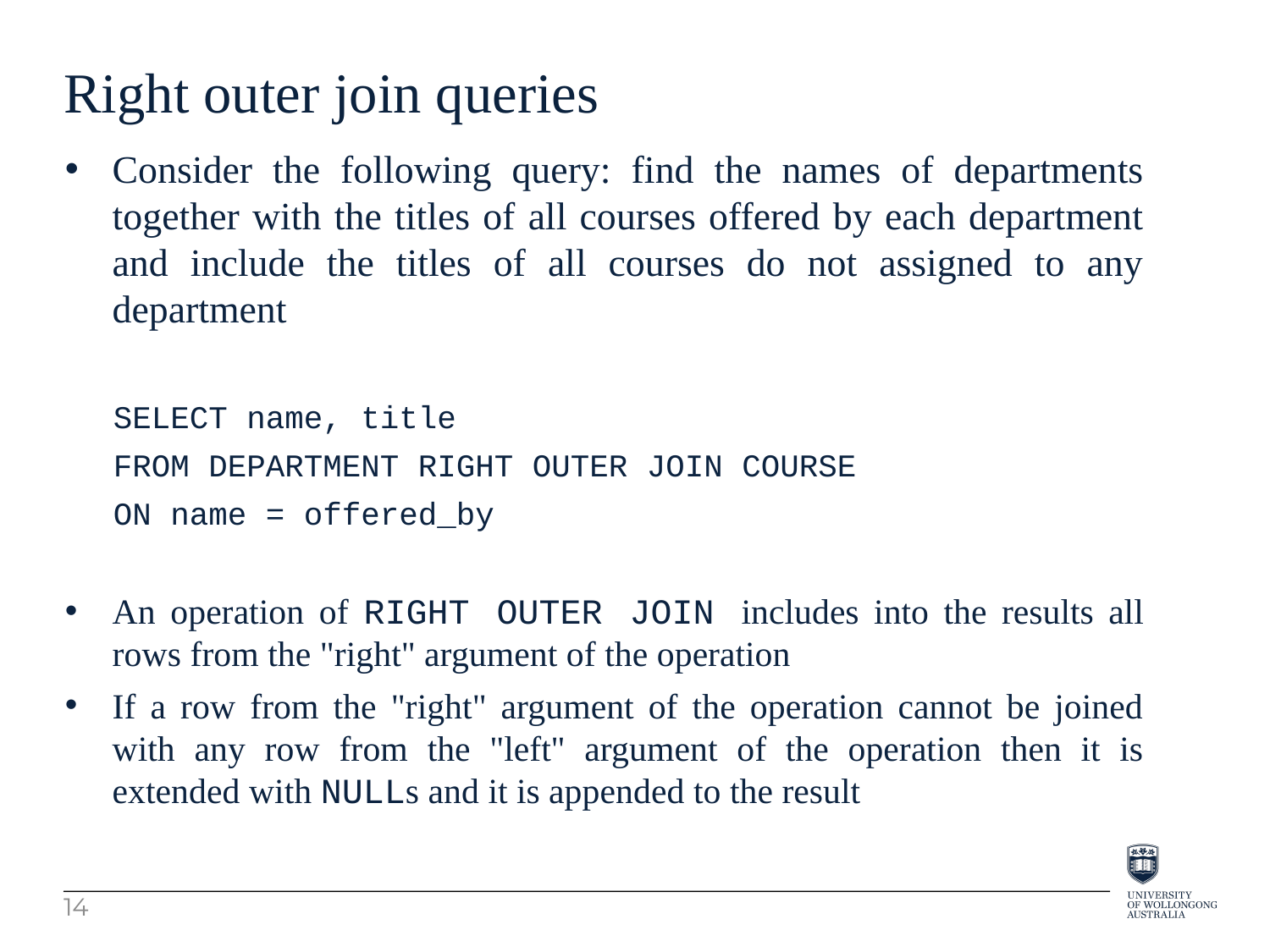

Right outer join queries
Consider the following query: find the names of departments together with the titles of all courses offered by each department and include the titles of all courses do not assigned to any department

SELECT name, title
FROM DEPARTMENT RIGHT OUTER JOIN COURSE
ON name = offered_by

An operation of RIGHT OUTER JOIN includes into the results all rows from the "right" argument of the operation
If a row from the "right" argument of the operation cannot be joined with any row from the "left" argument of the operation then it is extended with NULLs and it is appended to the result

14